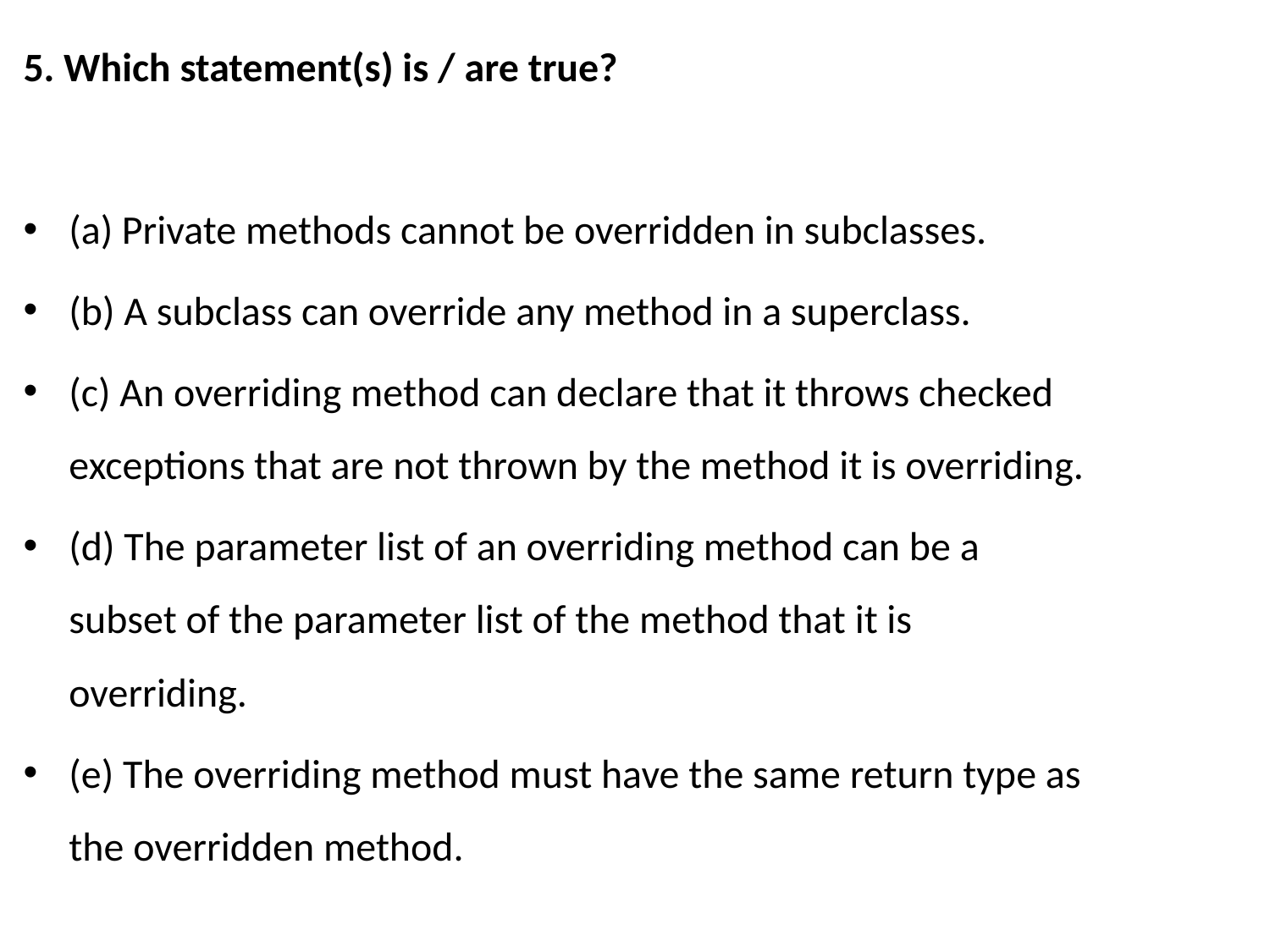

5. Which statement(s) is / are true?

(a) Private methods cannot be overridden in subclasses.
(b) A subclass can override any method in a superclass.
(c) An overriding method can declare that it throws checked exceptions that are not thrown by the method it is overriding.
(d) The parameter list of an overriding method can be a subset of the parameter list of the method that it is overriding.
(e) The overriding method must have the same return type as the overridden method.